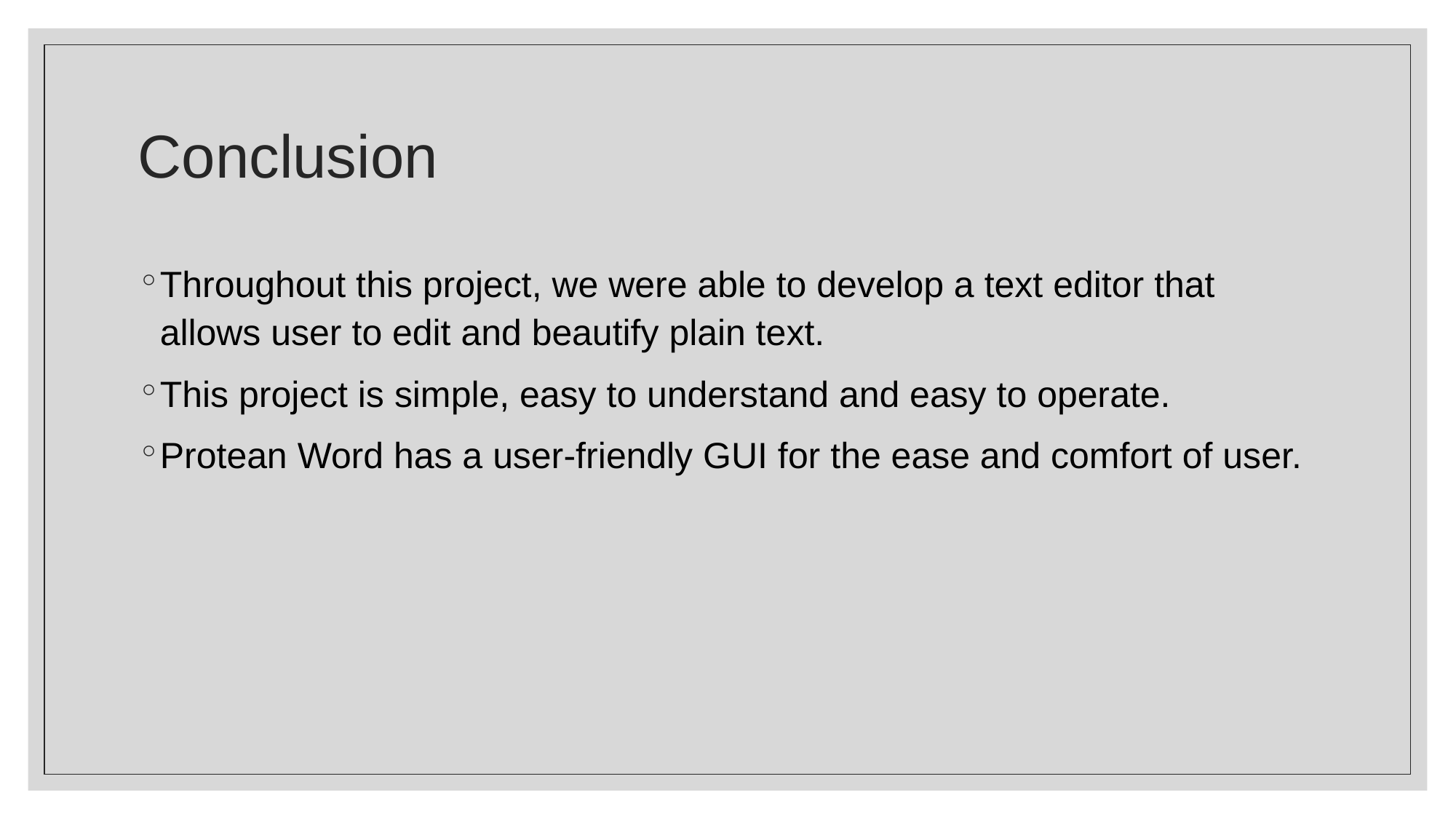

# Conclusion
Throughout this project, we were able to develop a text editor that allows user to edit and beautify plain text.
This project is simple, easy to understand and easy to operate.
Protean Word has a user-friendly GUI for the ease and comfort of user.